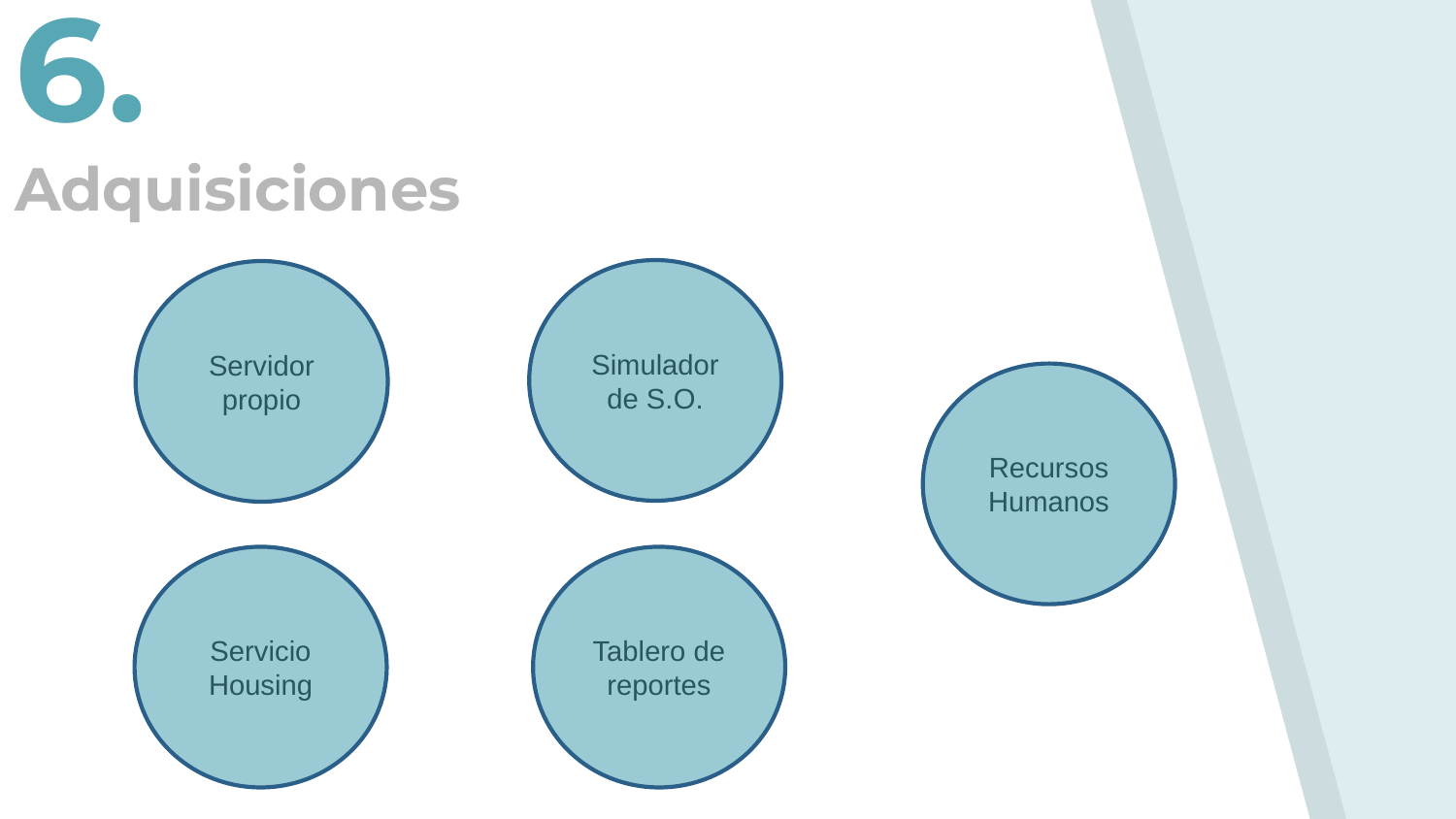

6.
Adquisiciones
Simulador de S.O.
Servidor propio
Recursos Humanos
Servicio Housing
Tablero de reportes